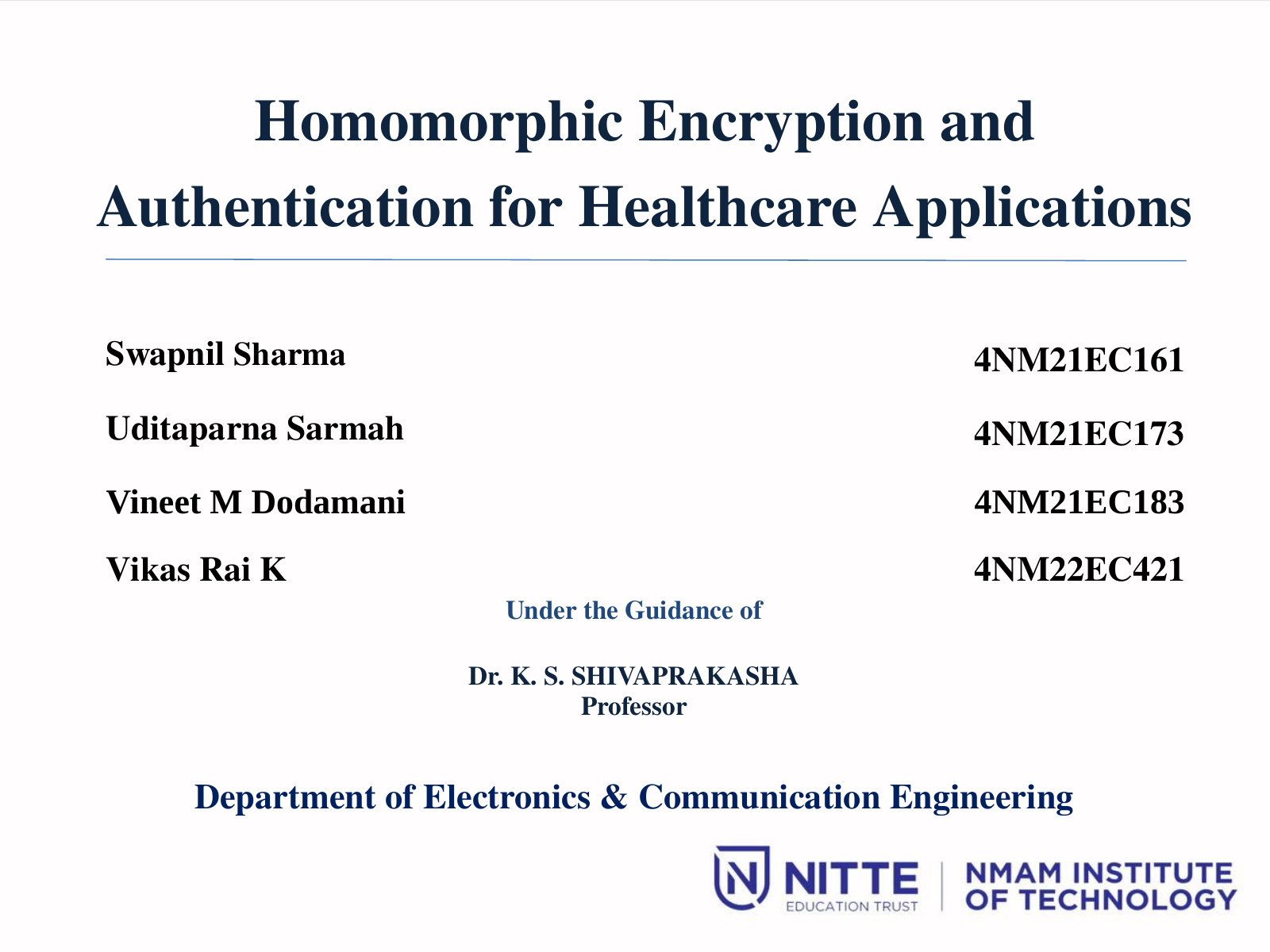

Homomorphic Encryption and Authentication for Healthcare Applications

Under the Guidance of

Dr. K. S. SHIVAPRAKASHA
Professor
Swapnil Sharma
4NM21EC161
Uditaparna Sarmah
4NM21EC173
4NM21EC183
Vineet M Dodamani

Vikas Rai K
4NM22EC421
Department of Electronics & Communication Engineering